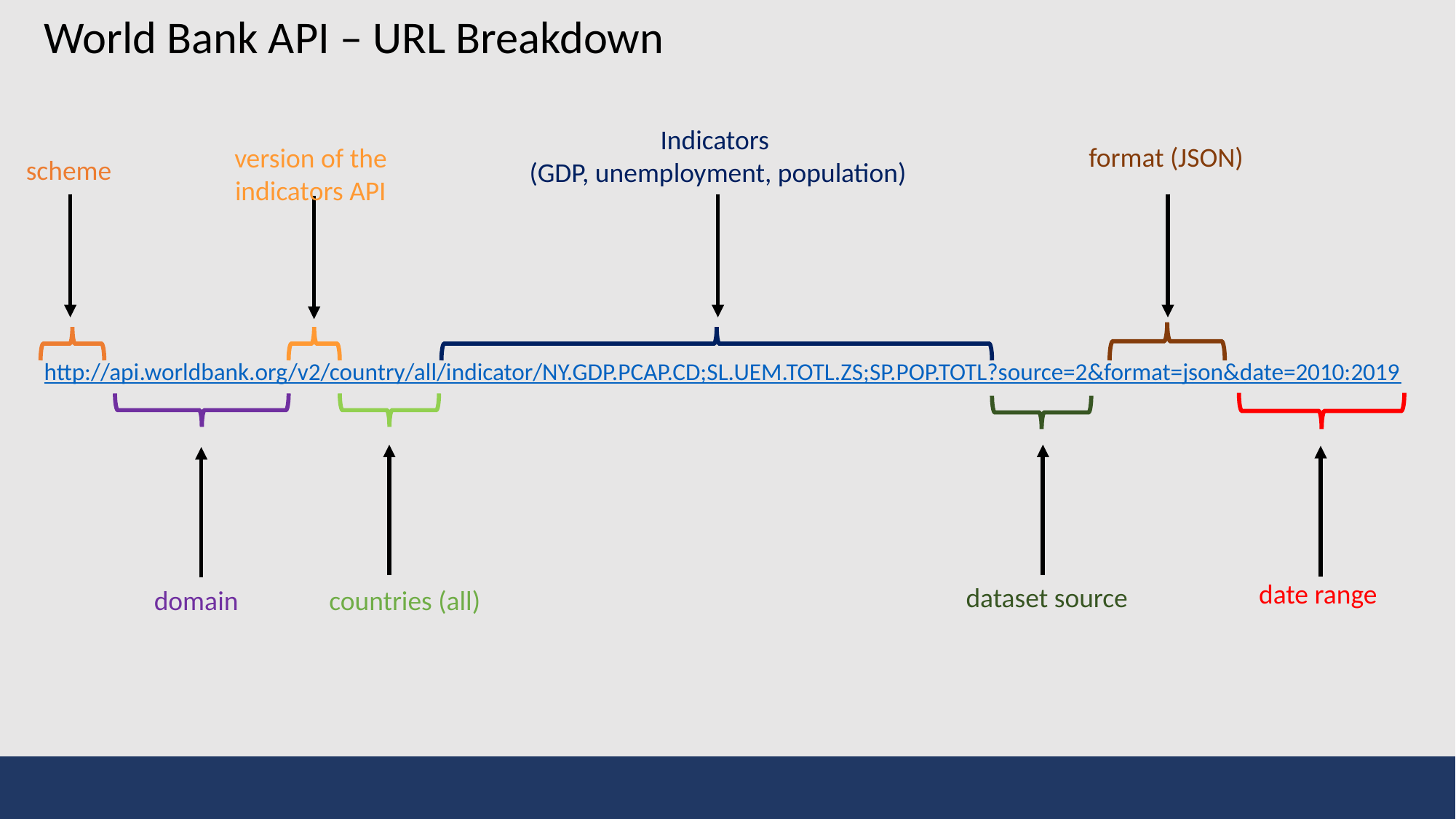

# World Bank API – URL Breakdown

Indicators
(GDP, unemployment, population)
format (JSON)
version of the indicators API
scheme

http://api.worldbank.org/v2/country/all/indicator/NY.GDP.PCAP.CD;SL.UEM.TOTL.ZS;SP.POP.TOTL?source=2&format=json&date=2010:2019

date range
dataset source
domain
countries (all)